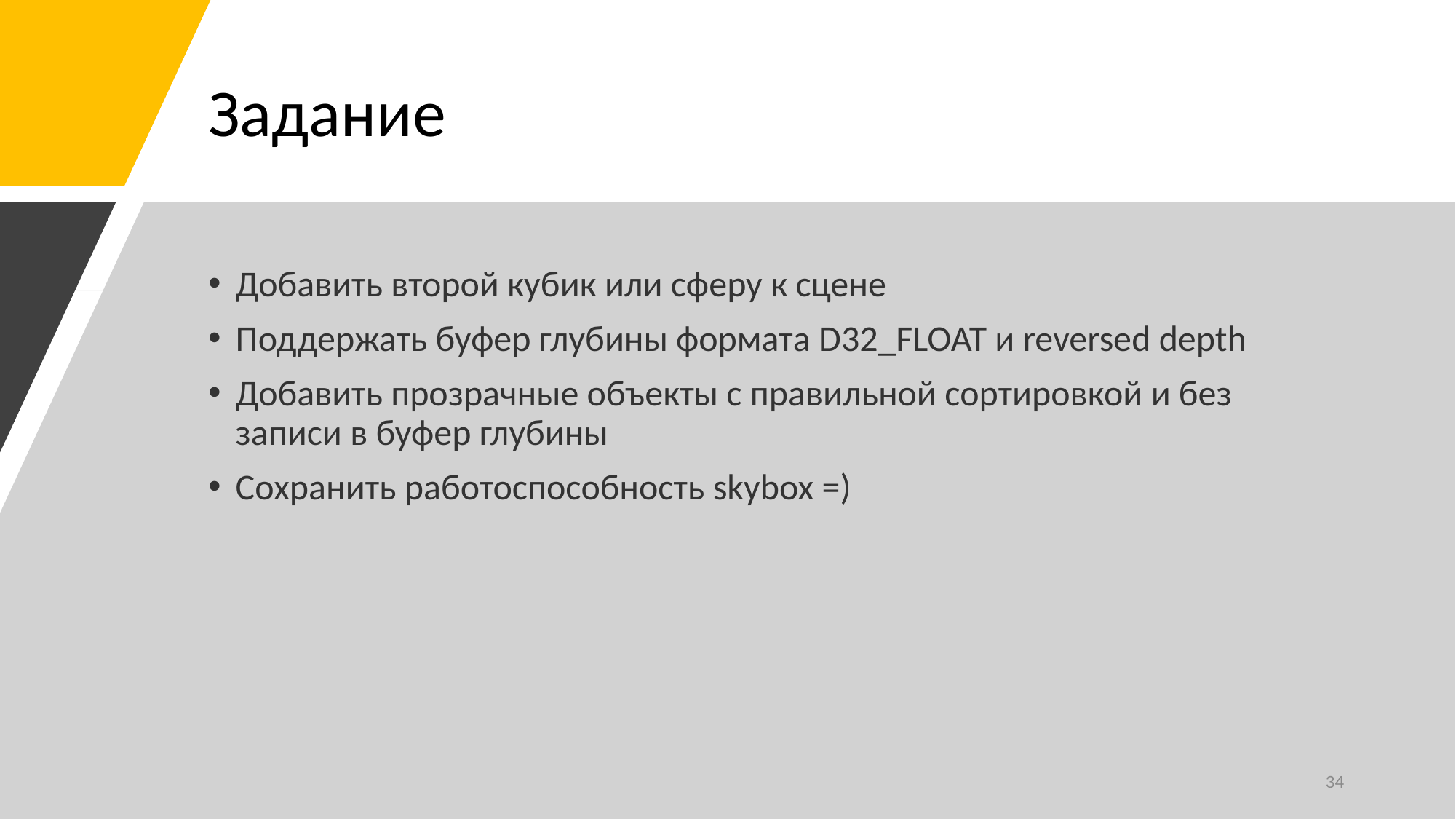

# Задание

Добавить второй кубик или сферу к сцене
Поддержать буфер глубины формата D32_FLOAT и reversed depth
Добавить прозрачные объекты с правильной сортировкой и без записи в буфер глубины
Сохранить работоспособность skybox =)
34